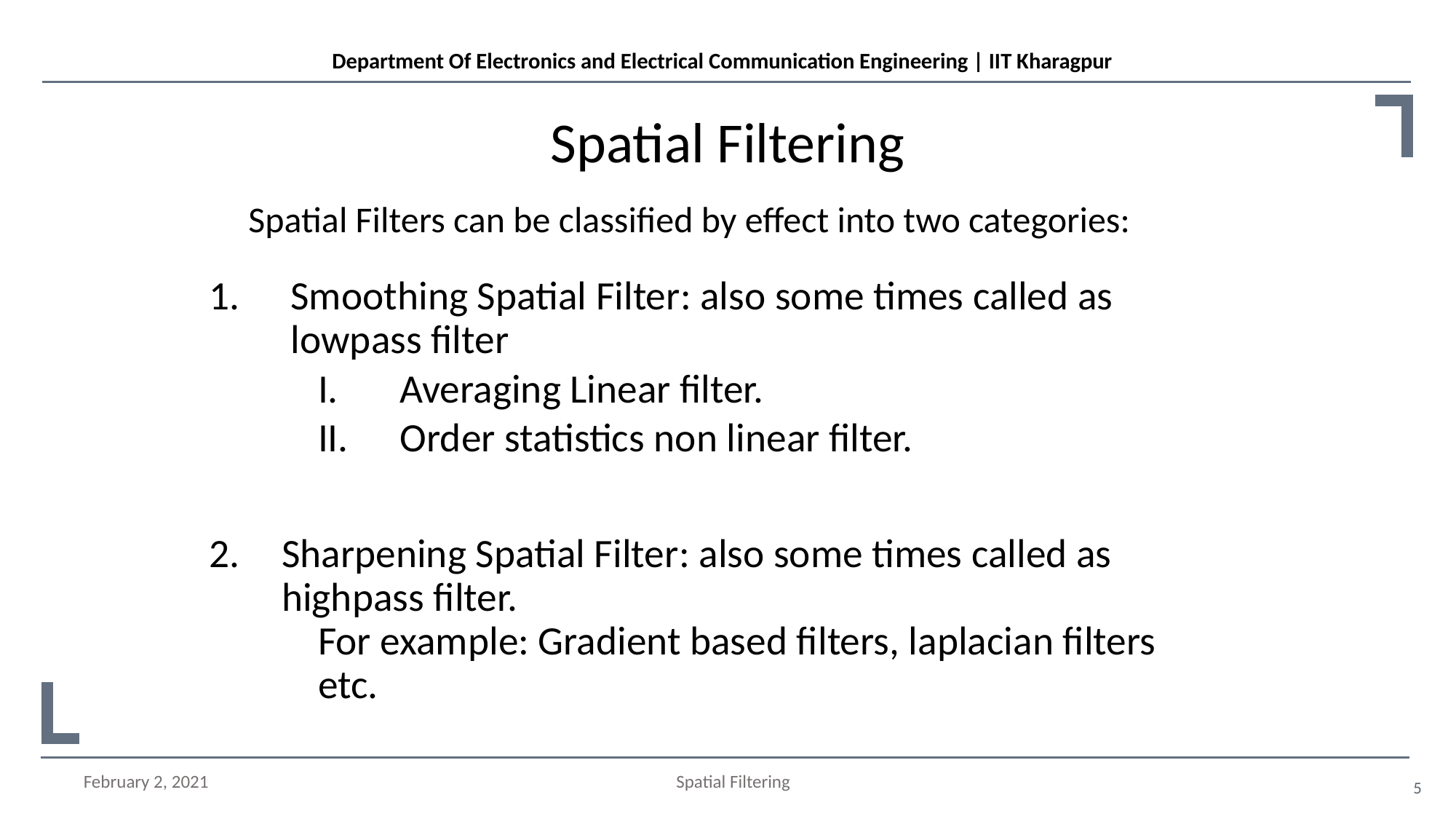

Spatial Filtering
Spatial Filters can be classified by effect into two categories:

Smoothing Spatial Filter: also some times called as lowpass filter
Averaging Linear filter.
Order statistics non linear filter.
Sharpening Spatial Filter: also some times called as highpass filter.
	For example: Gradient based filters, laplacian filters 	etc.
February 2, 2021
Spatial Filtering
5